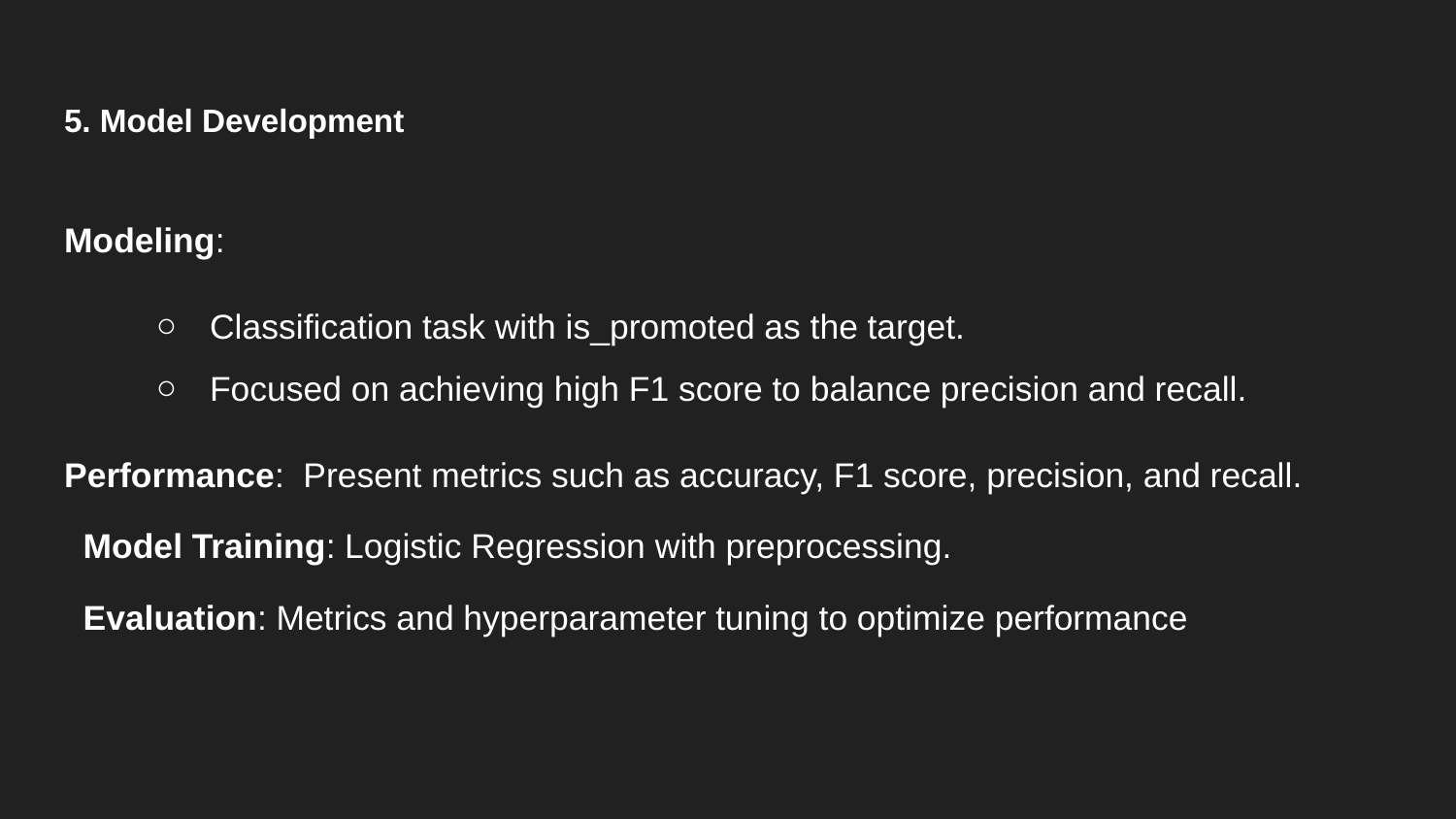

# 5. Model Development
Modeling:
Classification task with is_promoted as the target.
Focused on achieving high F1 score to balance precision and recall.
Performance:  Present metrics such as accuracy, F1 score, precision, and recall.
  Model Training: Logistic Regression with preprocessing.
  Evaluation: Metrics and hyperparameter tuning to optimize performance